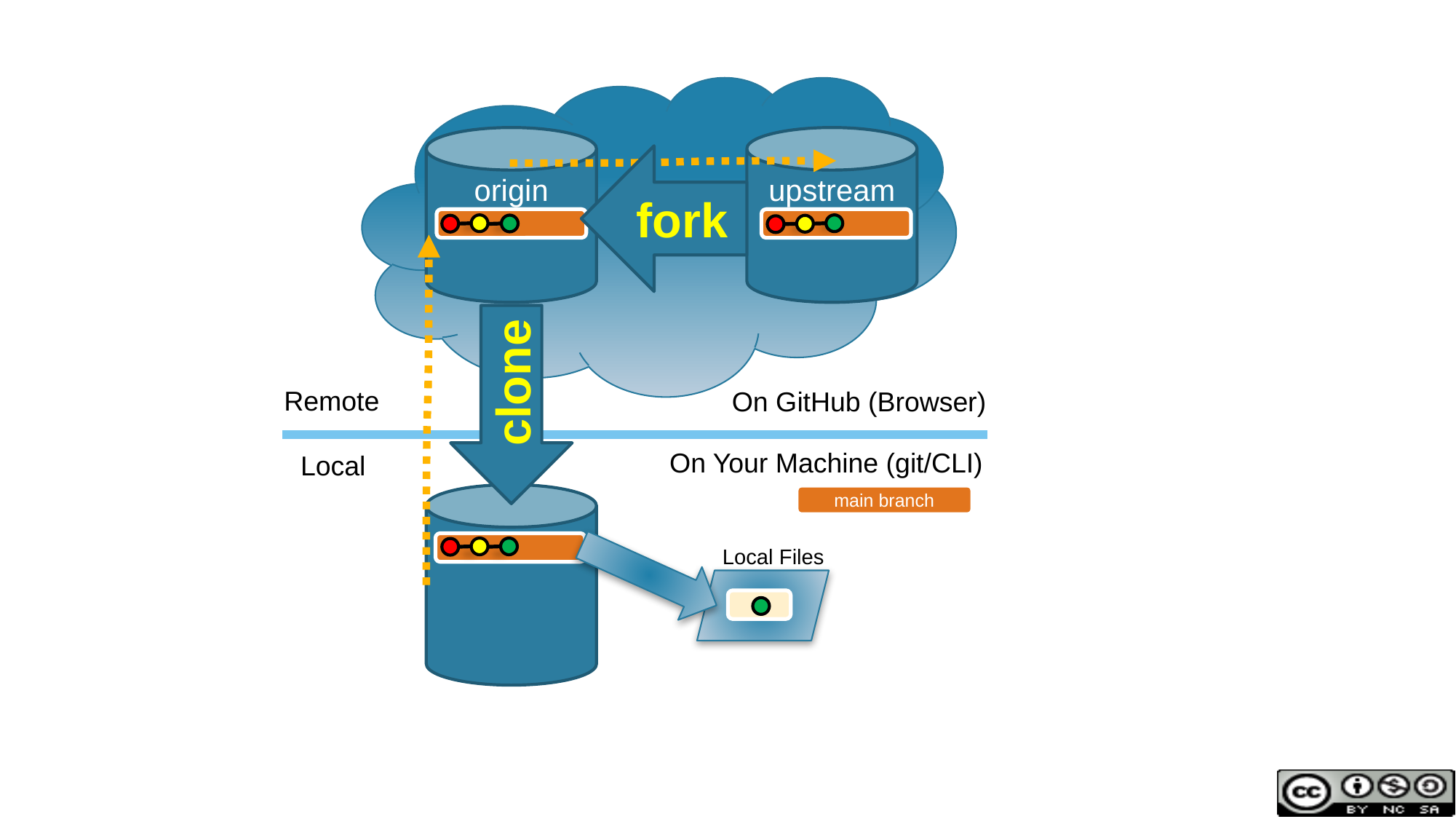

origin

upstream

fork

 clone
Remote
On GitHub (Browser)
On Your Machine (git/CLI)
Local

main branch

Local Files